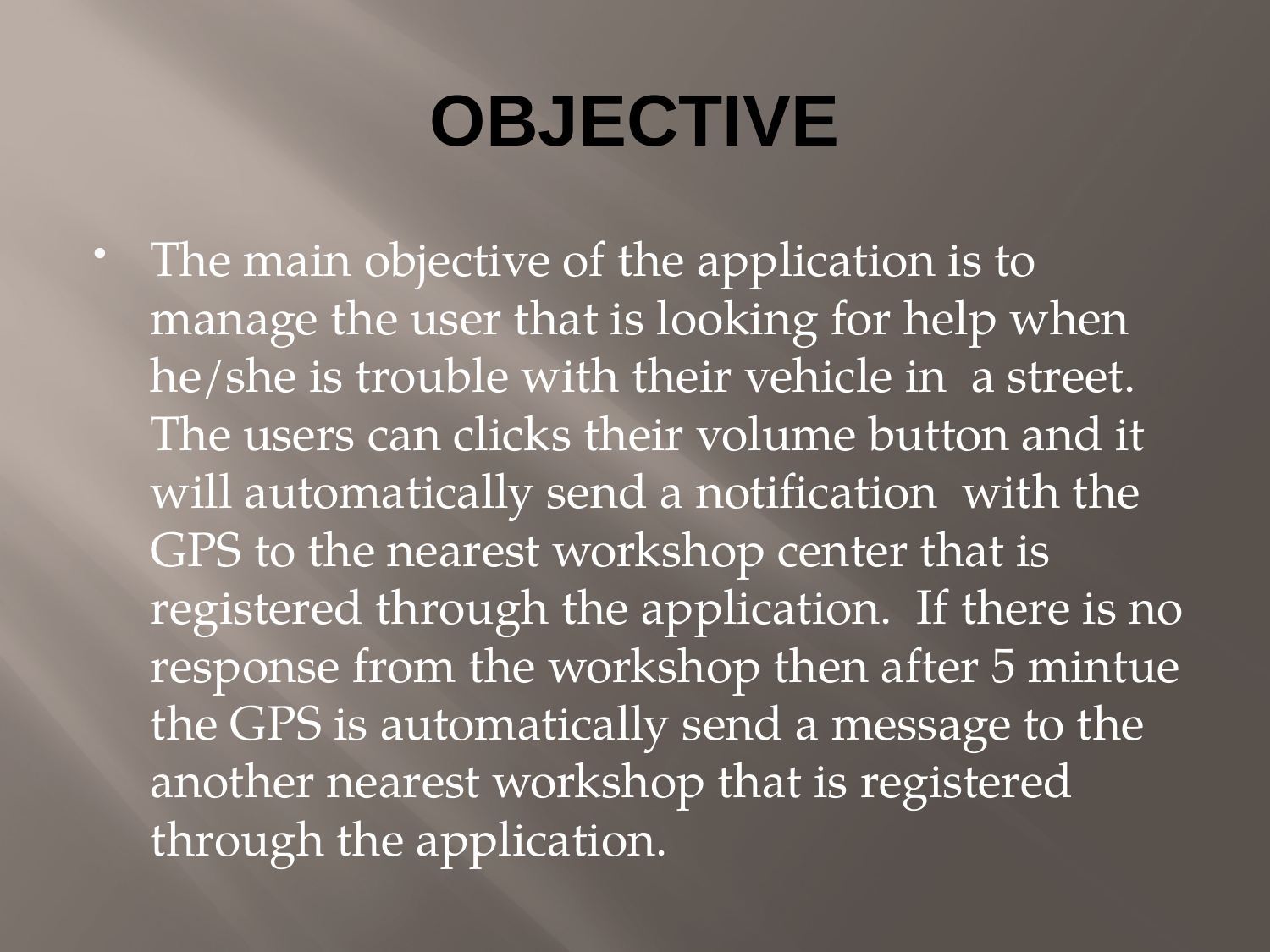

# OBJECTIVE
The main objective of the application is to manage the user that is looking for help when he/she is trouble with their vehicle in  a street. The users can clicks their volume button and it will automatically send a notification  with the GPS to the nearest workshop center that is registered through the application.  If there is no response from the workshop then after 5 mintue the GPS is automatically send a message to the another nearest workshop that is registered through the application.